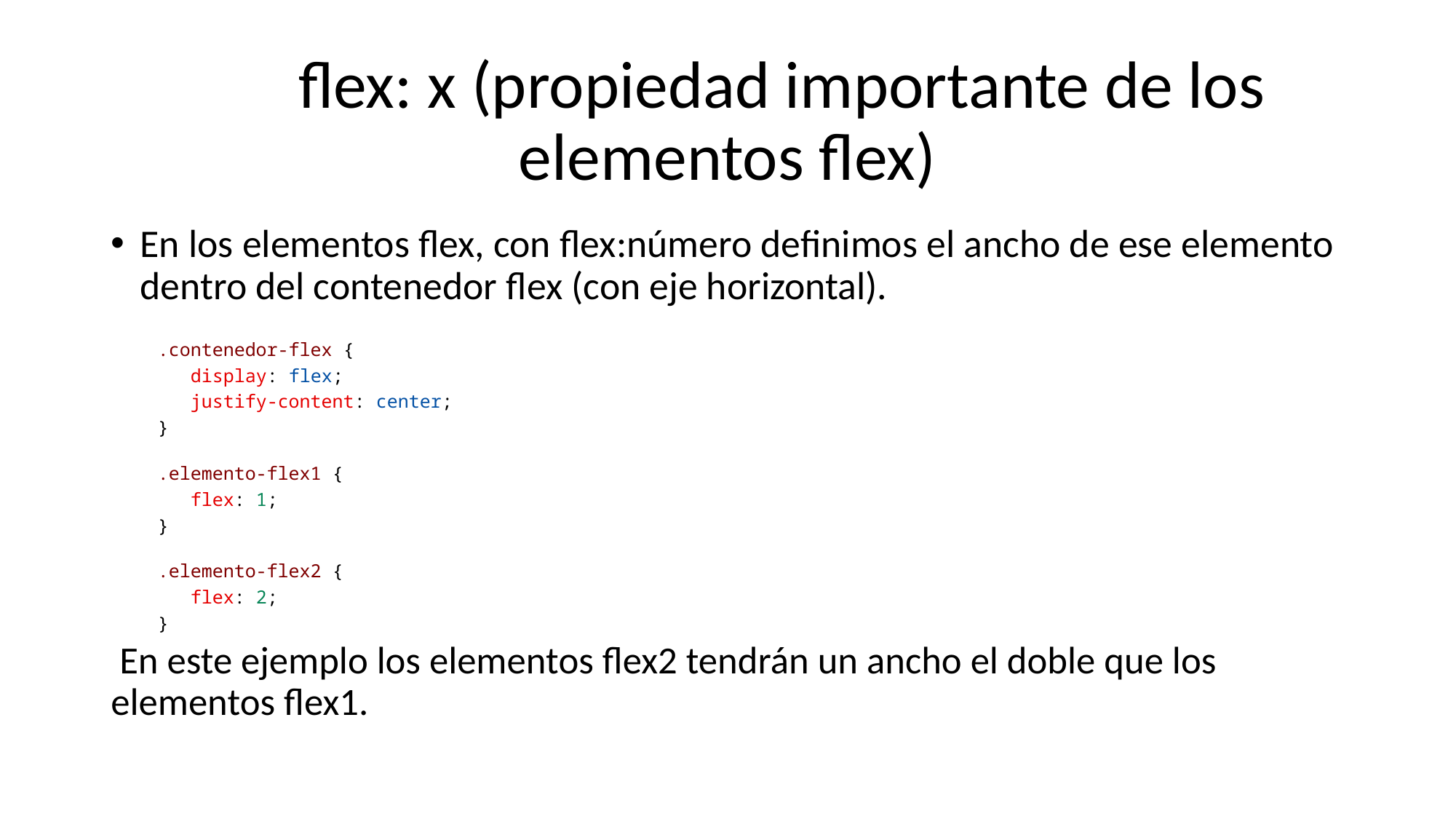

# flex: x (propiedad importante de los elementos flex)
En los elementos flex, con flex:número definimos el ancho de ese elemento dentro del contenedor flex (con eje horizontal).

	.contenedor-flex {
	   display: flex;
	   justify-content: center;
	}
	.elemento-flex1 {
	   flex: 1;
	}
	.elemento-flex2 {
	   flex: 2;
	}
 En este ejemplo los elementos flex2 tendrán un ancho el doble que los elementos flex1.